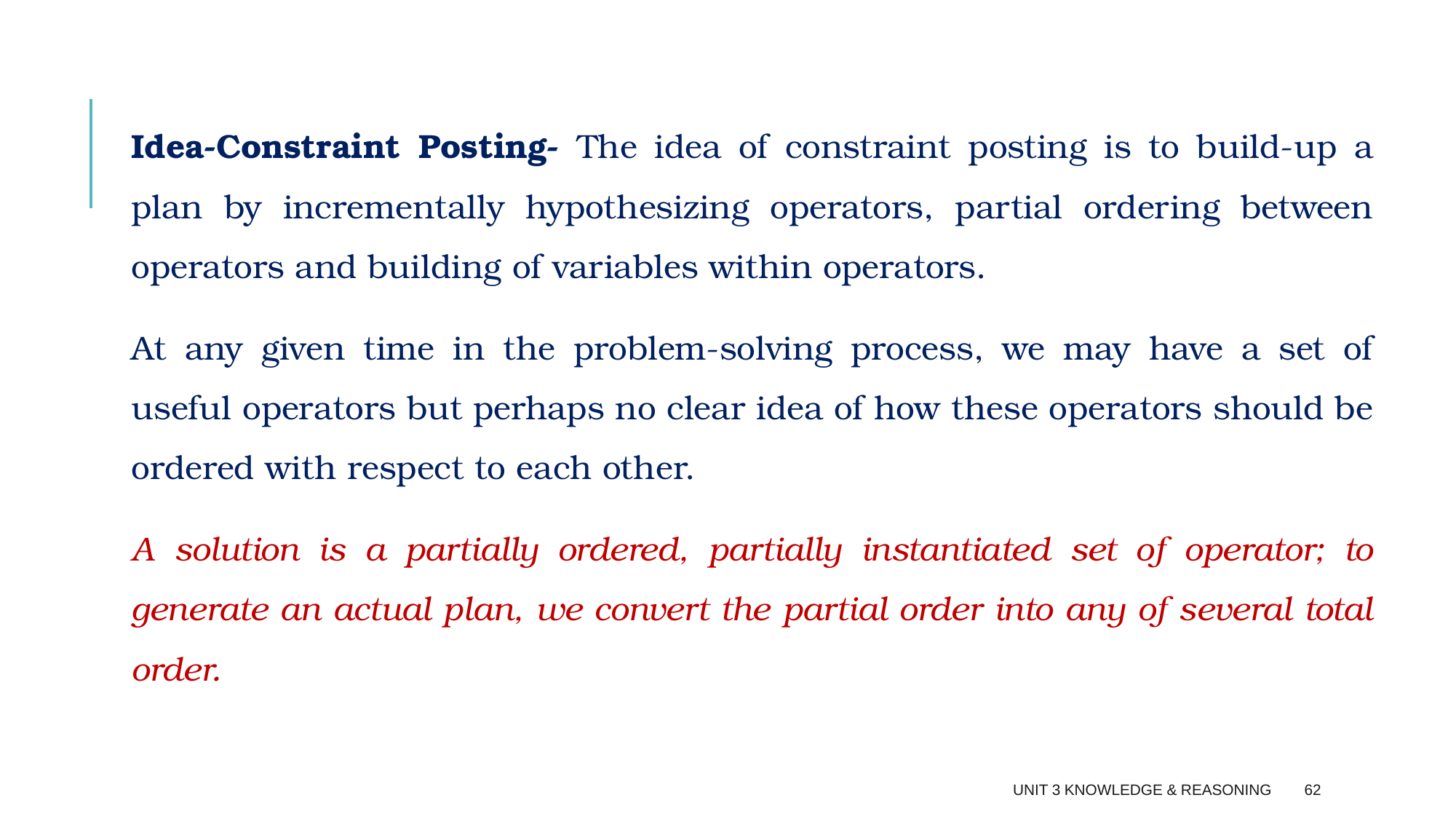

Idea-Constraint Posting- The idea of constraint posting is to build-up a plan by incrementally hypothesizing operators, partial ordering between operators and building of variables within operators.
At any given time in the problem-solving process, we may have a set of useful operators but perhaps no clear idea of how these operators should be ordered with respect to each other.
A solution is a partially ordered, partially instantiated set of operator; to generate an actual plan, we convert the partial order into any of several total order.

Unit 3 Knowledge & Reasoning
62